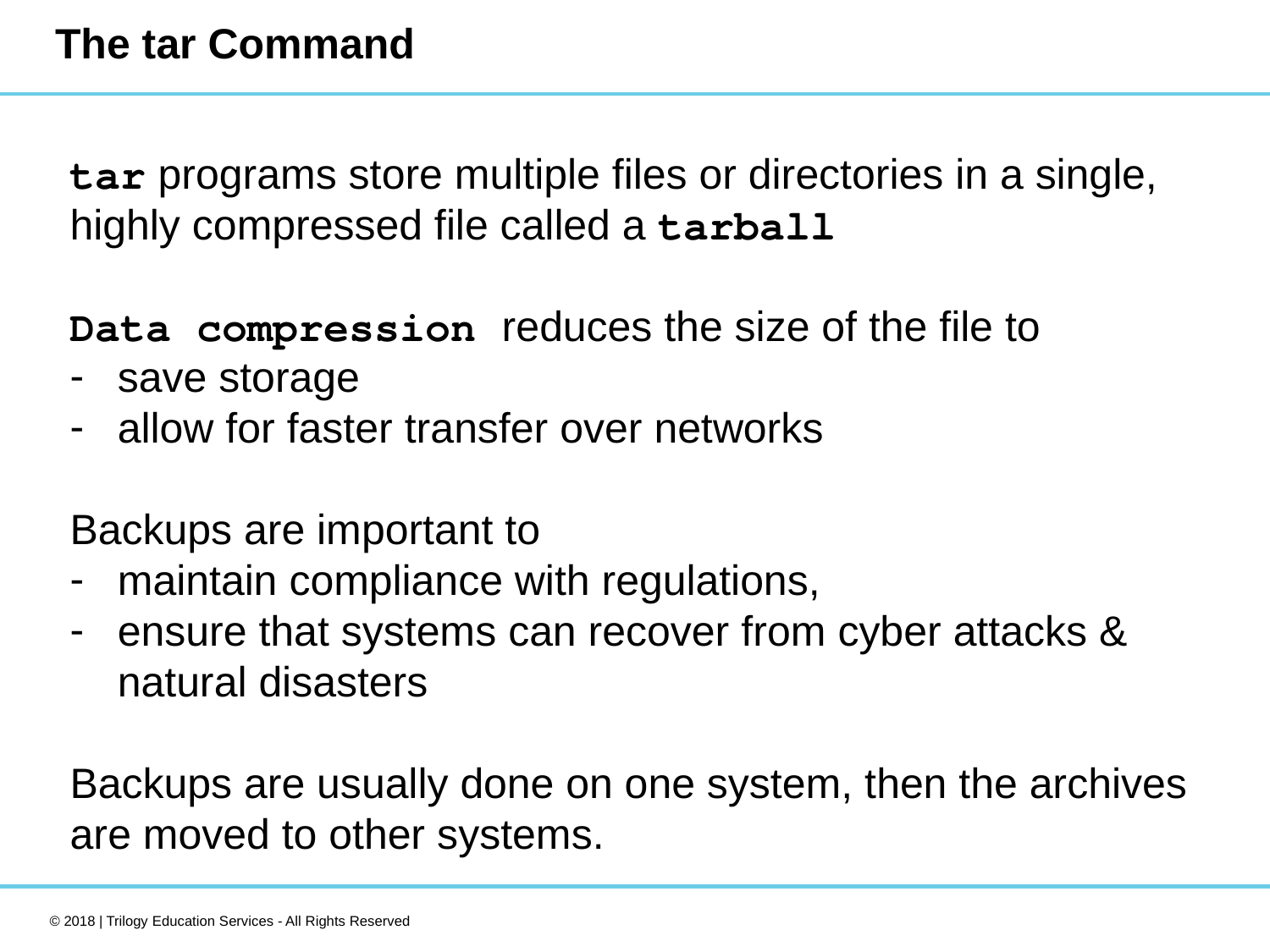

# The tar Command
tar programs store multiple files or directories in a single, highly compressed file called a tarball

Data compression reduces the size of the file to
save storage
allow for faster transfer over networks

Backups are important to
maintain compliance with regulations,
ensure that systems can recover from cyber attacks & natural disasters

Backups are usually done on one system, then the archives are moved to other systems.